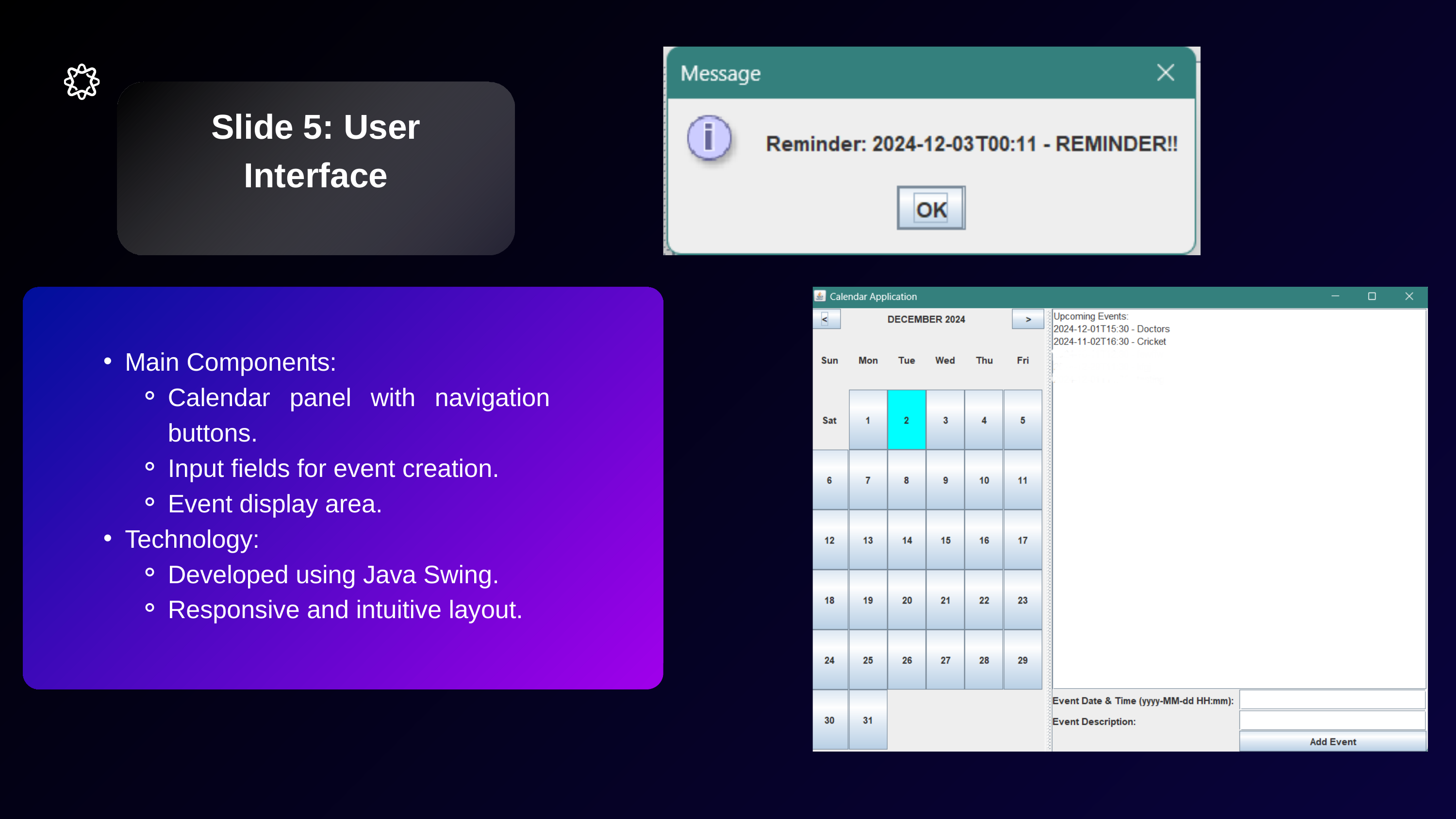

Slide 5: User Interface

Main Components:
Calendar panel with navigation buttons.
Input fields for event creation.
Event display area.
Technology:
Developed using Java Swing.
Responsive and intuitive layout.